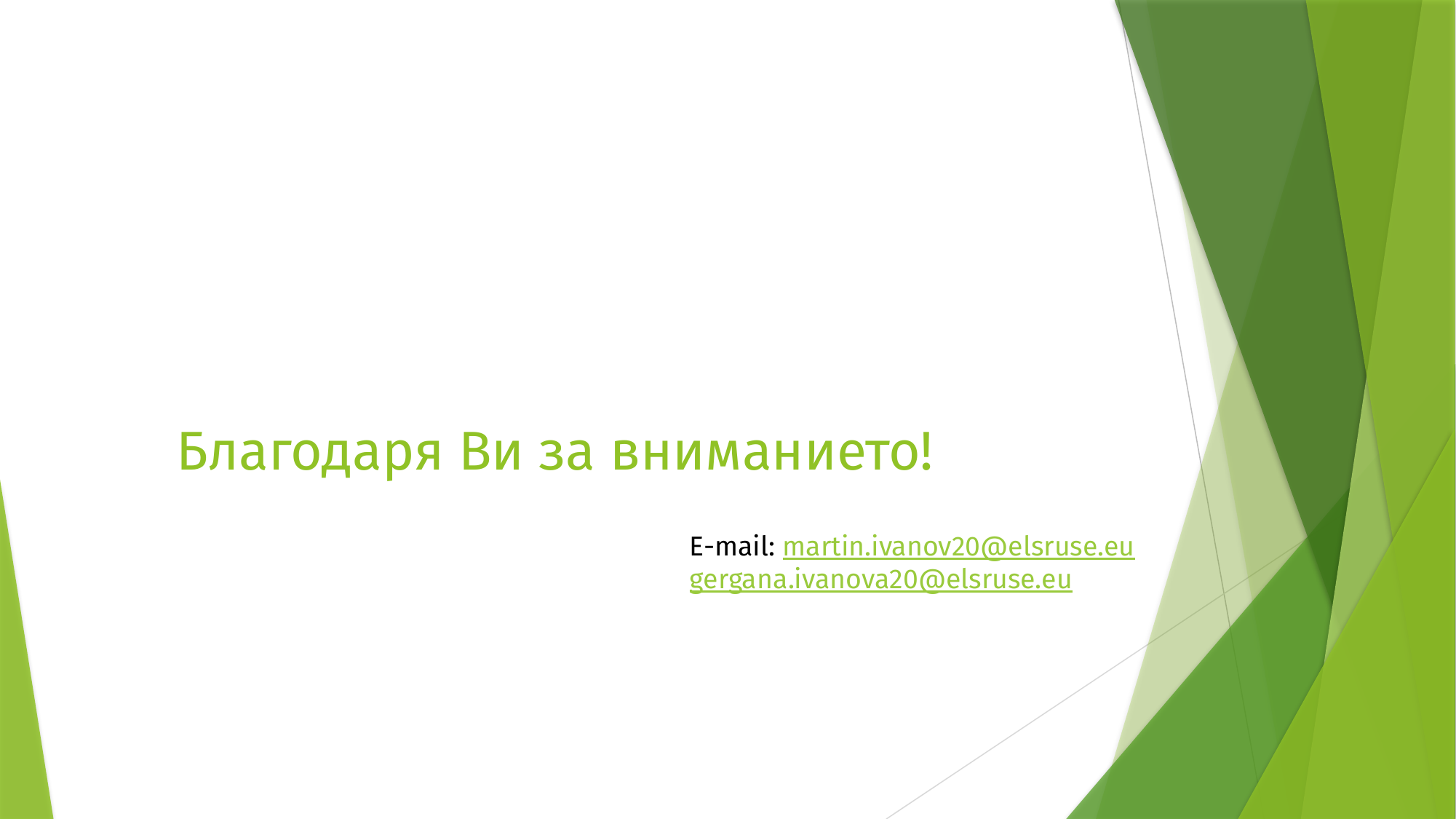

# Благодаря Ви за вниманието!
E-mail: martin.ivanov20@elsruse.eu
gergana.ivanova20@elsruse.eu